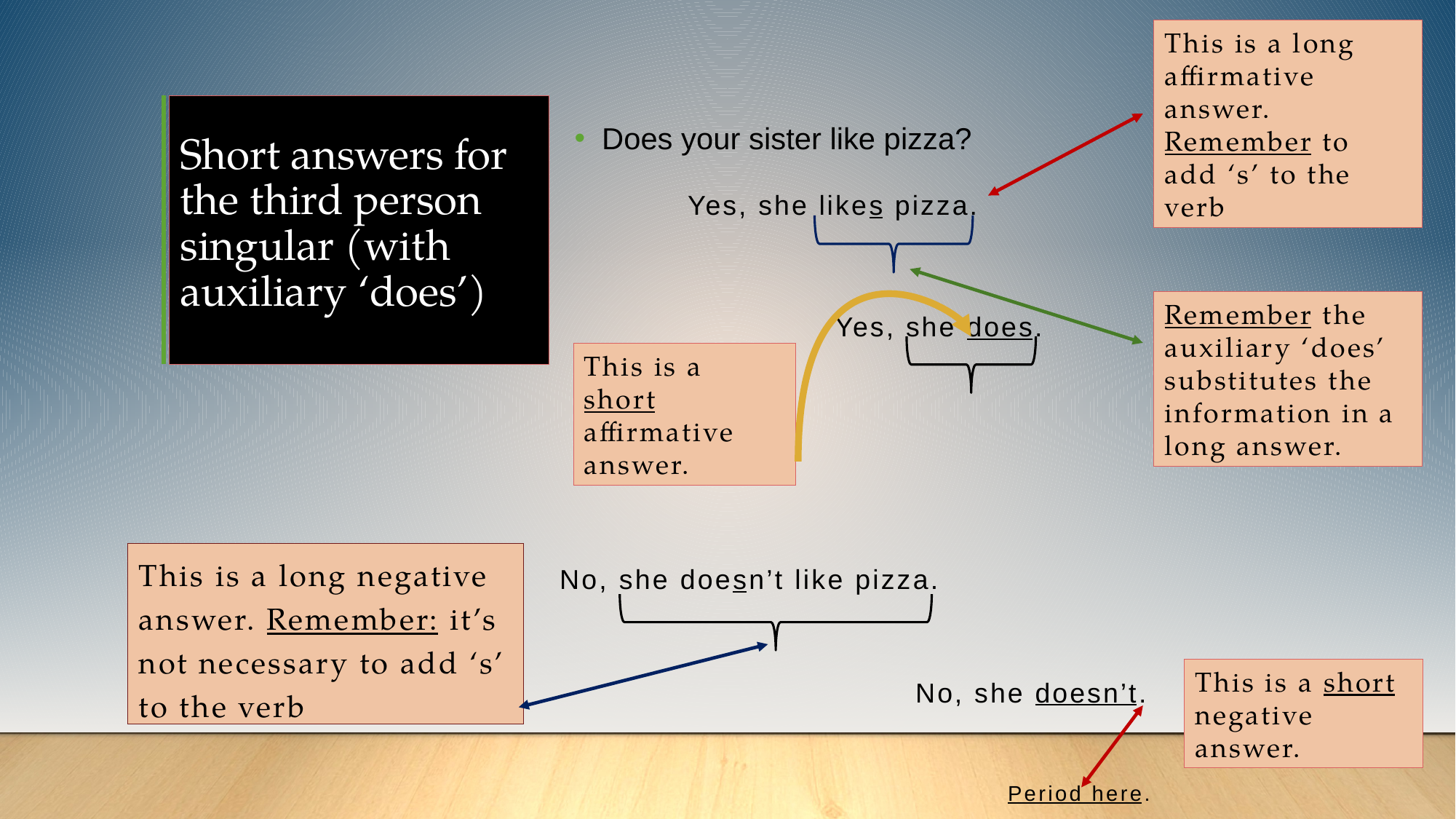

This is a long affirmative answer. Remember to add ‘s’ to the verb
Does your sister like pizza?
# Short answers for the third person singular (with auxiliary ‘does’)

Yes, she likes pizza.
Remember the auxiliary ‘does’ substitutes the information in a long answer.

Yes, she does.
This is a short affirmative answer.

This is a long negative answer. Remember: it’s not necessary to add ‘s’ to the verb
No, she doesn’t like pizza.
This is a short negative answer.
No, she doesn’t.
Period here.